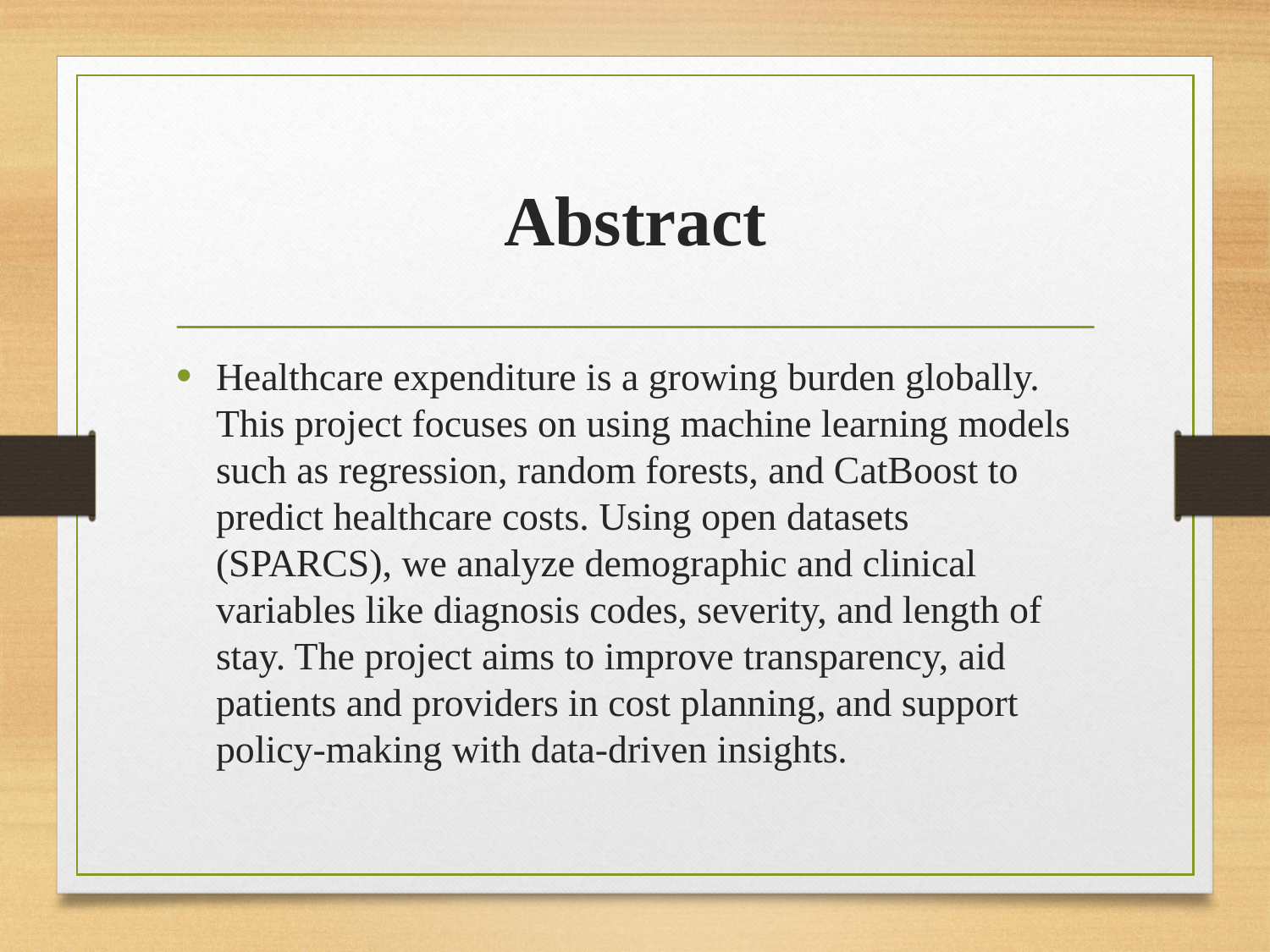

# Abstract
Healthcare expenditure is a growing burden globally. This project focuses on using machine learning models such as regression, random forests, and CatBoost to predict healthcare costs. Using open datasets (SPARCS), we analyze demographic and clinical variables like diagnosis codes, severity, and length of stay. The project aims to improve transparency, aid patients and providers in cost planning, and support policy-making with data-driven insights.